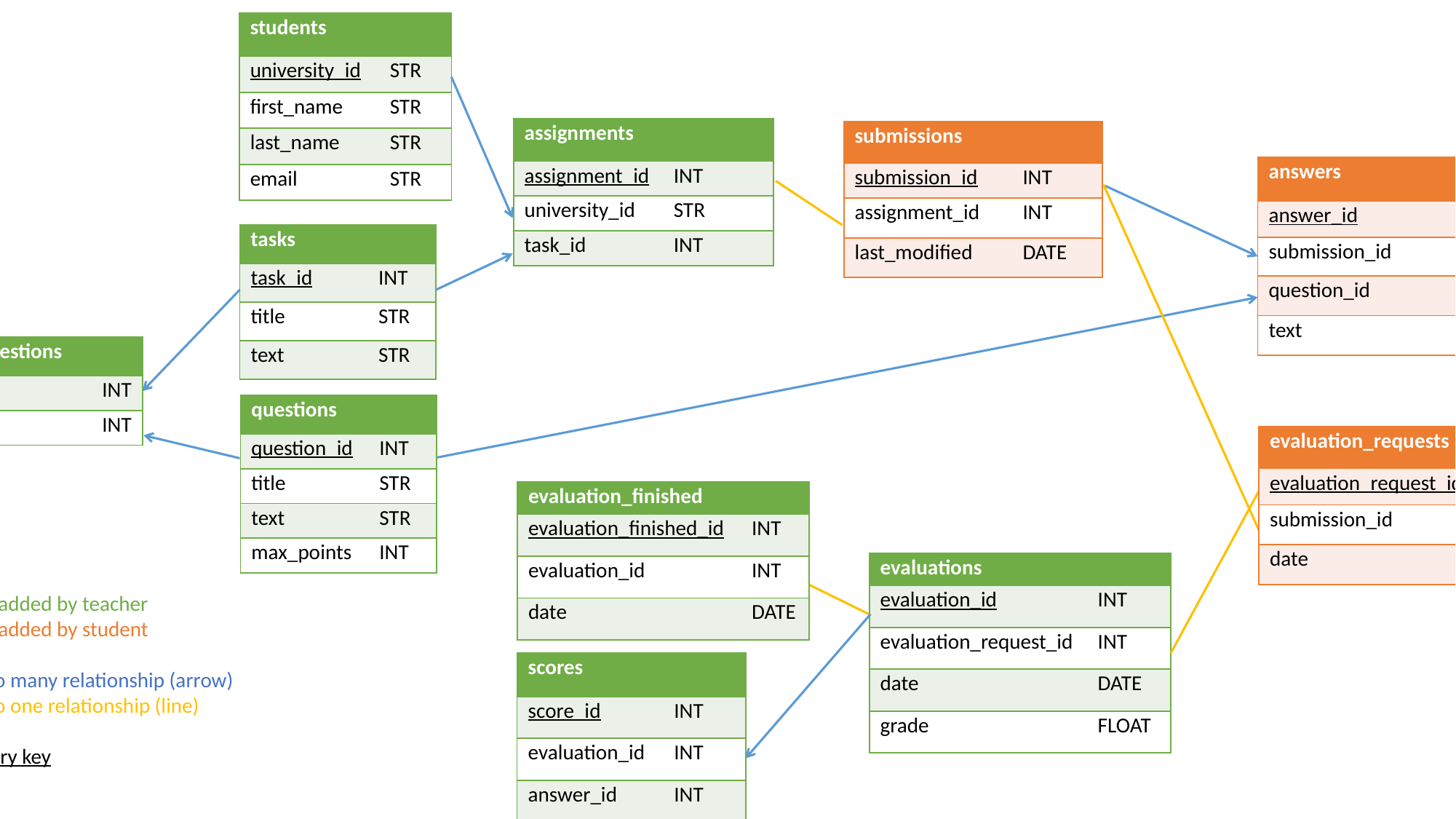

| students |  |
| --- | --- |
| university\_id | STR |
| first\_name | STR |
| last\_name | STR |
| email | STR |
| assignments |  |
| --- | --- |
| assignment\_id | INT |
| university\_id | STR |
| task\_id | INT |
| submissions |  |
| --- | --- |
| submission\_id | INT |
| assignment\_id | INT |
| last\_modified | DATE |
| answers |  |
| --- | --- |
| answer\_id | INT |
| submission\_id | INT |
| question\_id | INT |
| text | STR |
| tasks |  |
| --- | --- |
| task\_id | INT |
| title | STR |
| text | STR |
| allocate\_questions |  |
| --- | --- |
| task\_id | INT |
| question\_id | INT |
| questions |  |
| --- | --- |
| question\_id | INT |
| title | STR |
| text | STR |
| max\_points | INT |
| evaluation\_requests |  |
| --- | --- |
| evaluation\_request\_id | INT |
| submission\_id | INT |
| date | DATE |
| evaluation\_finished |  |
| --- | --- |
| evaluation\_finished\_id | INT |
| evaluation\_id | INT |
| date | DATE |
| evaluations |  |
| --- | --- |
| evaluation\_id | INT |
| evaluation\_request\_id | INT |
| date | DATE |
| grade | FLOAT |
table added by teacher
table added by student

one to many relationship (arrow)
one to one relationship (line)

primary key

| scores |  |
| --- | --- |
| score\_id | INT |
| evaluation\_id | INT |
| answer\_id | INT |
| value | INT |